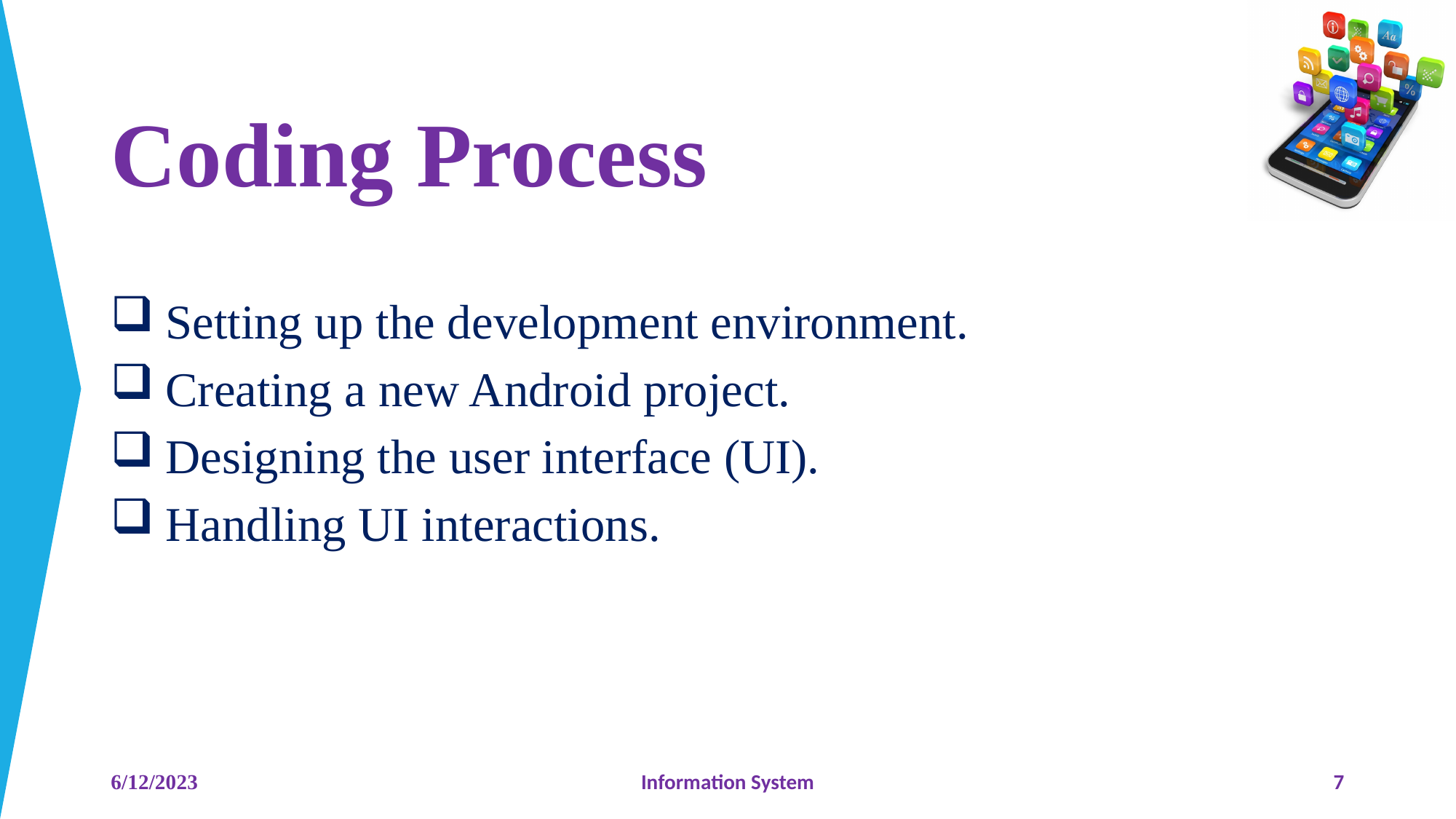

# Coding Process

Setting up the development environment.
Creating a new Android project.
Designing the user interface (UI).
Handling UI interactions.
6/12/2023
Information System
7